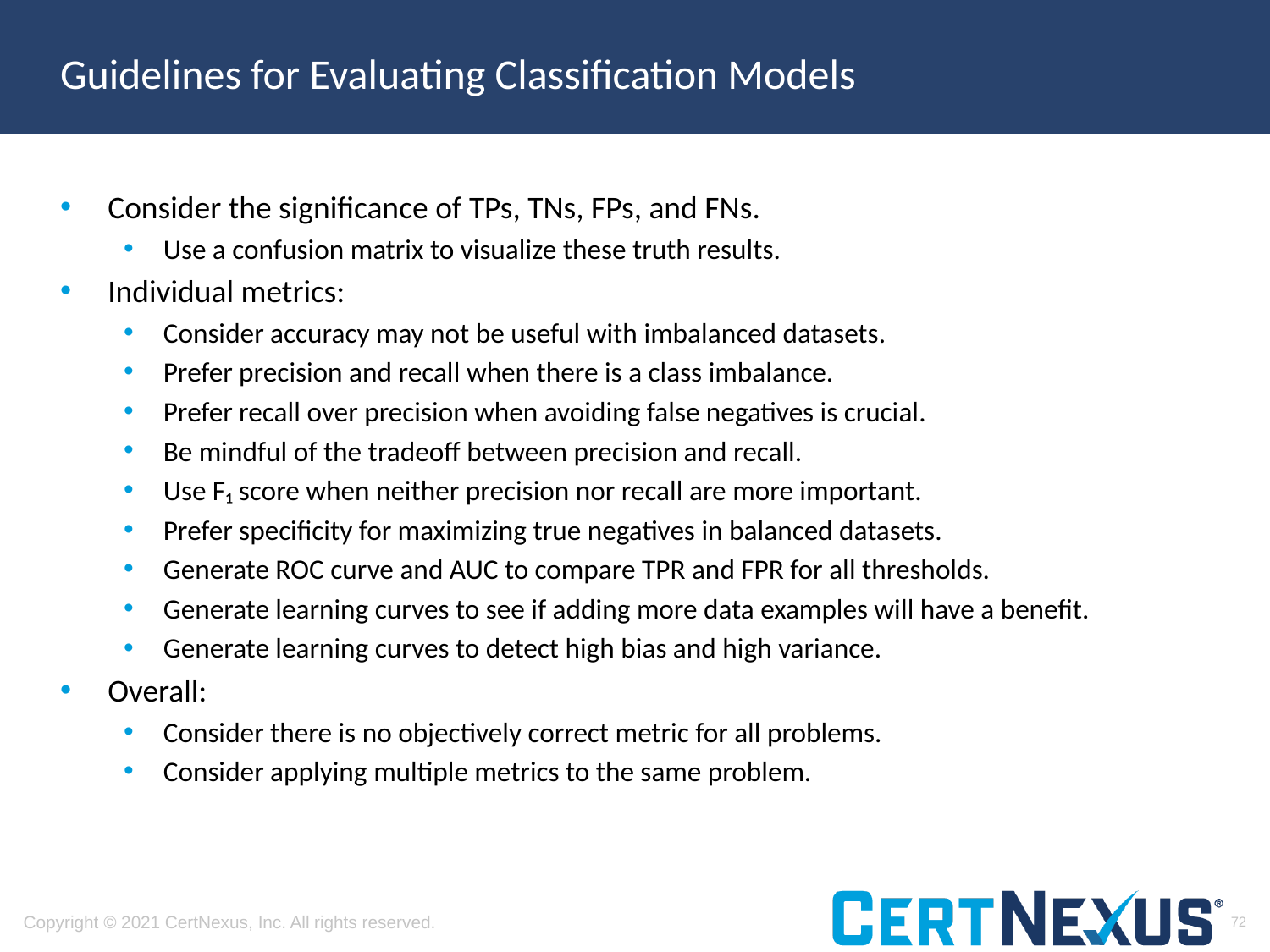

# Guidelines for Evaluating Classification Models
Consider the significance of TPs, TNs, FPs, and FNs.
Use a confusion matrix to visualize these truth results.
Individual metrics:
Consider accuracy may not be useful with imbalanced datasets.
Prefer precision and recall when there is a class imbalance.
Prefer recall over precision when avoiding false negatives is crucial.
Be mindful of the tradeoff between precision and recall.
Use F₁ score when neither precision nor recall are more important.
Prefer specificity for maximizing true negatives in balanced datasets.
Generate ROC curve and AUC to compare TPR and FPR for all thresholds.
Generate learning curves to see if adding more data examples will have a benefit.
Generate learning curves to detect high bias and high variance.
Overall:
Consider there is no objectively correct metric for all problems.
Consider applying multiple metrics to the same problem.
72